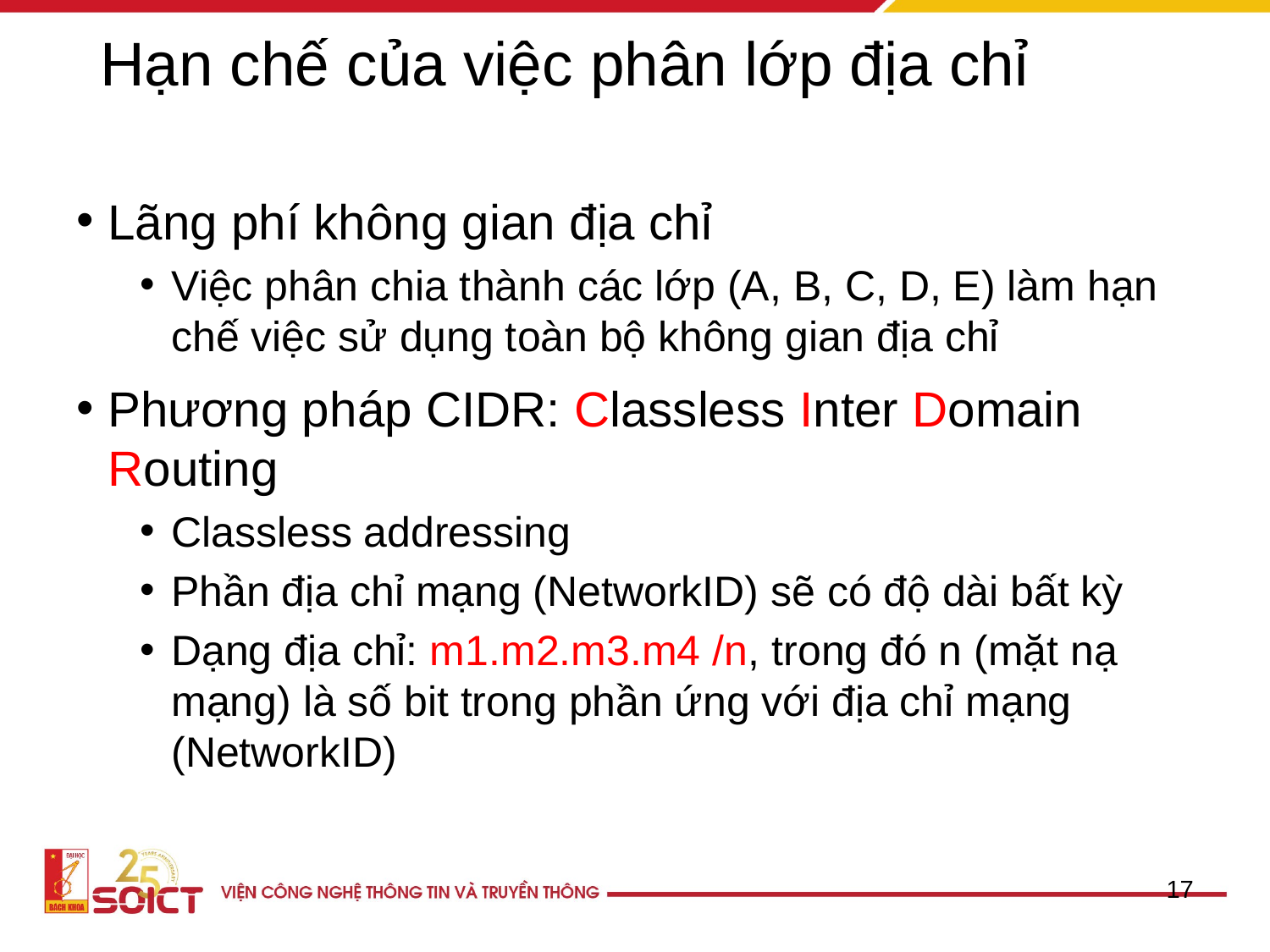

# Hạn chế của việc phân lớp địa chỉ
Lãng phí không gian địa chỉ
Việc phân chia thành các lớp (A, B, C, D, E) làm hạn chế việc sử dụng toàn bộ không gian địa chỉ
Phương pháp CIDR: Classless Inter Domain Routing
Classless addressing
Phần địa chỉ mạng (NetworkID) sẽ có độ dài bất kỳ
Dạng địa chỉ: m1.m2.m3.m4 /n, trong đó n (mặt nạ mạng) là số bit trong phần ứng với địa chỉ mạng (NetworkID)

17